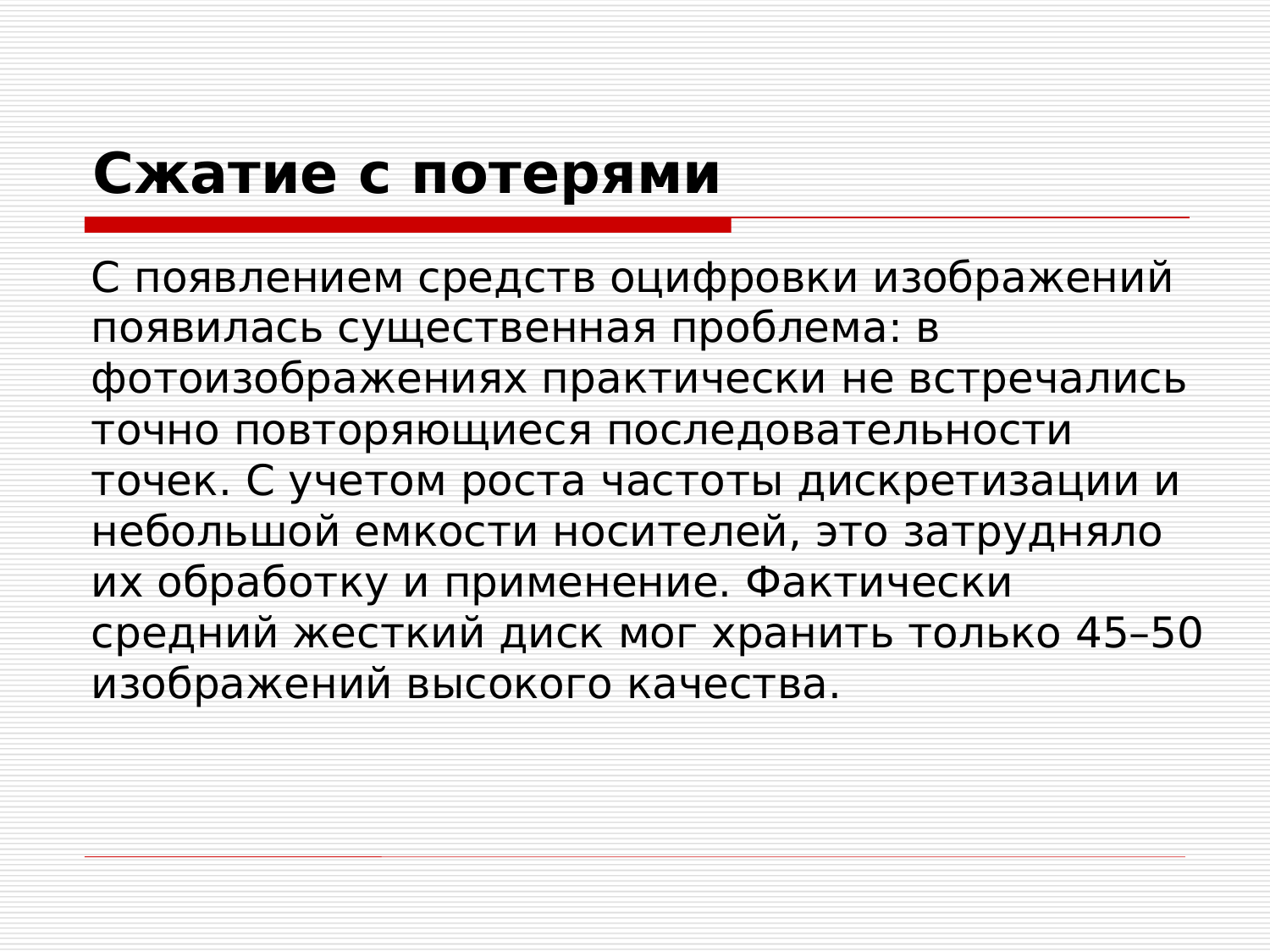

# Сжатие с потерями
С появлением средств оцифровки изображений появилась существенная проблема: в фотоизображениях практически не встречались точно повторяющиеся последовательности точек. С учетом роста частоты дискретизации и небольшой емкости носителей, это затрудняло их обработку и применение. Фактически средний жесткий диск мог хранить только 45–50 изображений высокого качества.